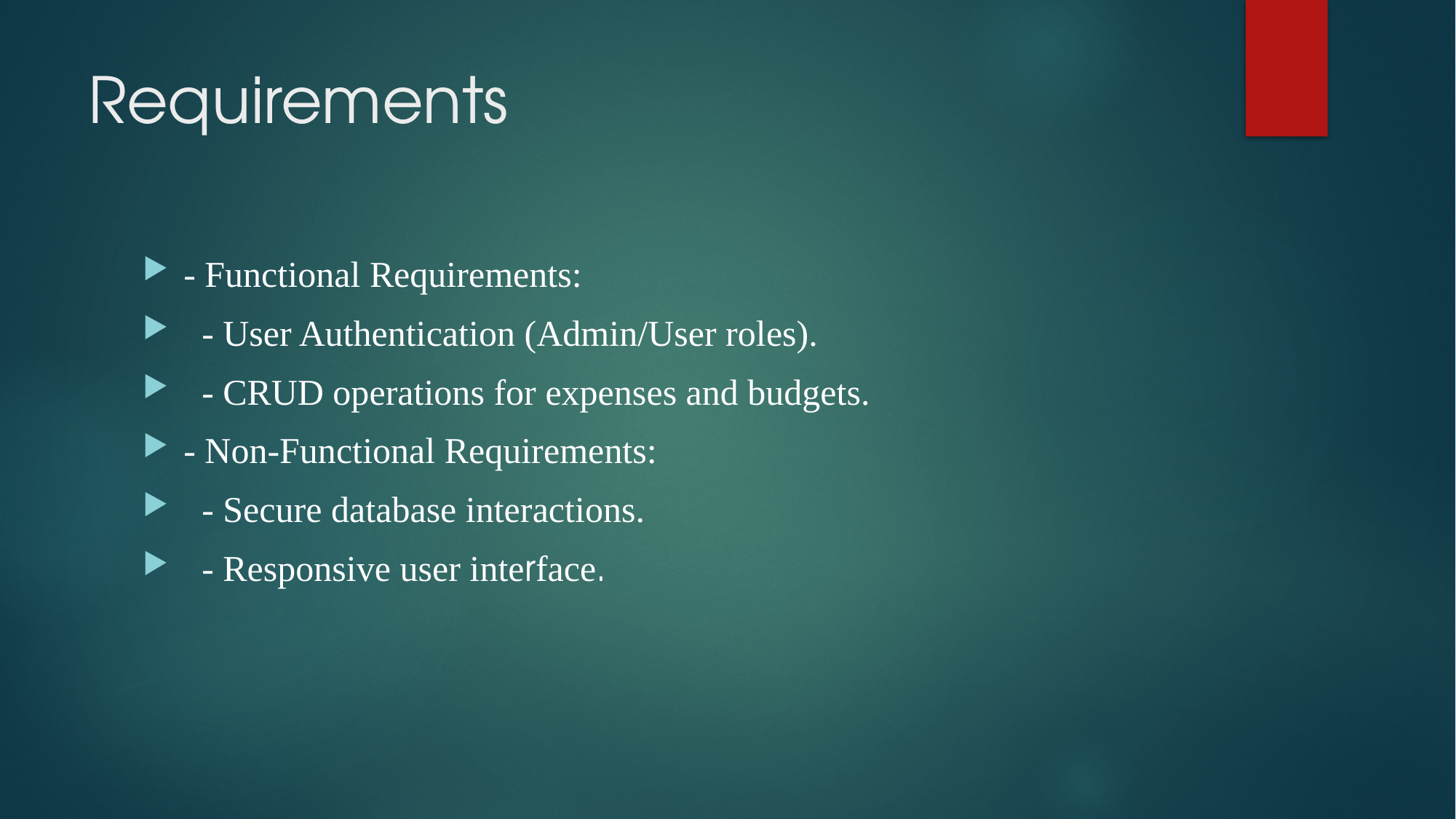

# Requirements
- Functional Requirements:
  - User Authentication (Admin/User roles).
  - CRUD operations for expenses and budgets.
- Non-Functional Requirements:
  - Secure database interactions.
  - Responsive user interface.